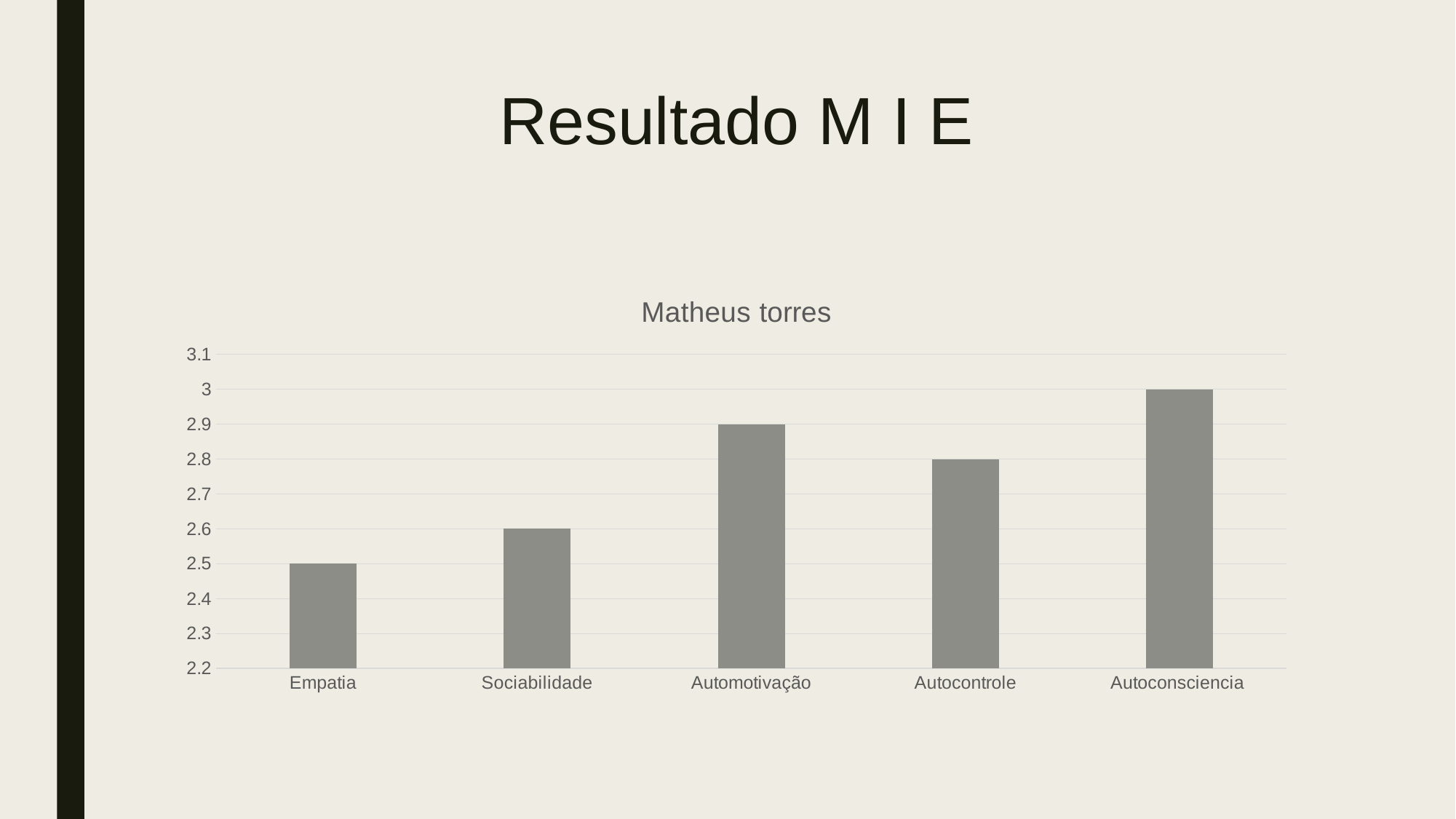

# Resultado M I E

### Chart: Matheus torres

| Category | Série 1 |
|---|---|
| Empatia | 2.5 |
| Sociabilidade | 2.6 |
| Automotivação | 2.9 |
| Autocontrole | 2.8 |
| Autoconsciencia  | 3.0 |